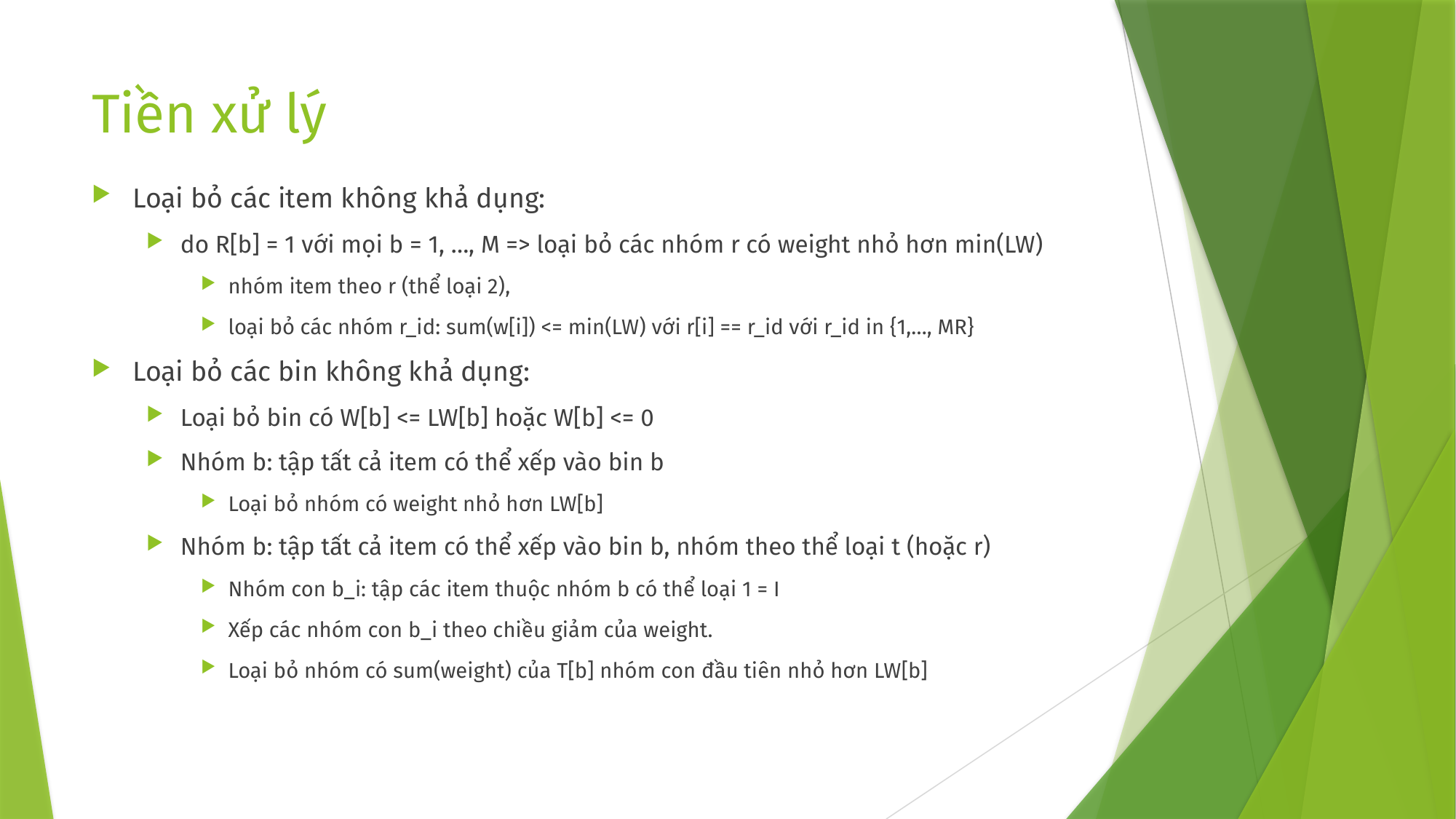

# Tiền xử lý
Loại bỏ các item không khả dụng:
do R[b] = 1 với mọi b = 1, …, M => loại bỏ các nhóm r có weight nhỏ hơn min(LW)
nhóm item theo r (thể loại 2),
loại bỏ các nhóm r_id: sum(w[i]) <= min(LW) với r[i] == r_id với r_id in {1,…, MR}
Loại bỏ các bin không khả dụng:
Loại bỏ bin có W[b] <= LW[b] hoặc W[b] <= 0
Nhóm b: tập tất cả item có thể xếp vào bin b
Loại bỏ nhóm có weight nhỏ hơn LW[b]
Nhóm b: tập tất cả item có thể xếp vào bin b, nhóm theo thể loại t (hoặc r)
Nhóm con b_i: tập các item thuộc nhóm b có thể loại 1 = I
Xếp các nhóm con b_i theo chiều giảm của weight.
Loại bỏ nhóm có sum(weight) của T[b] nhóm con đầu tiên nhỏ hơn LW[b]